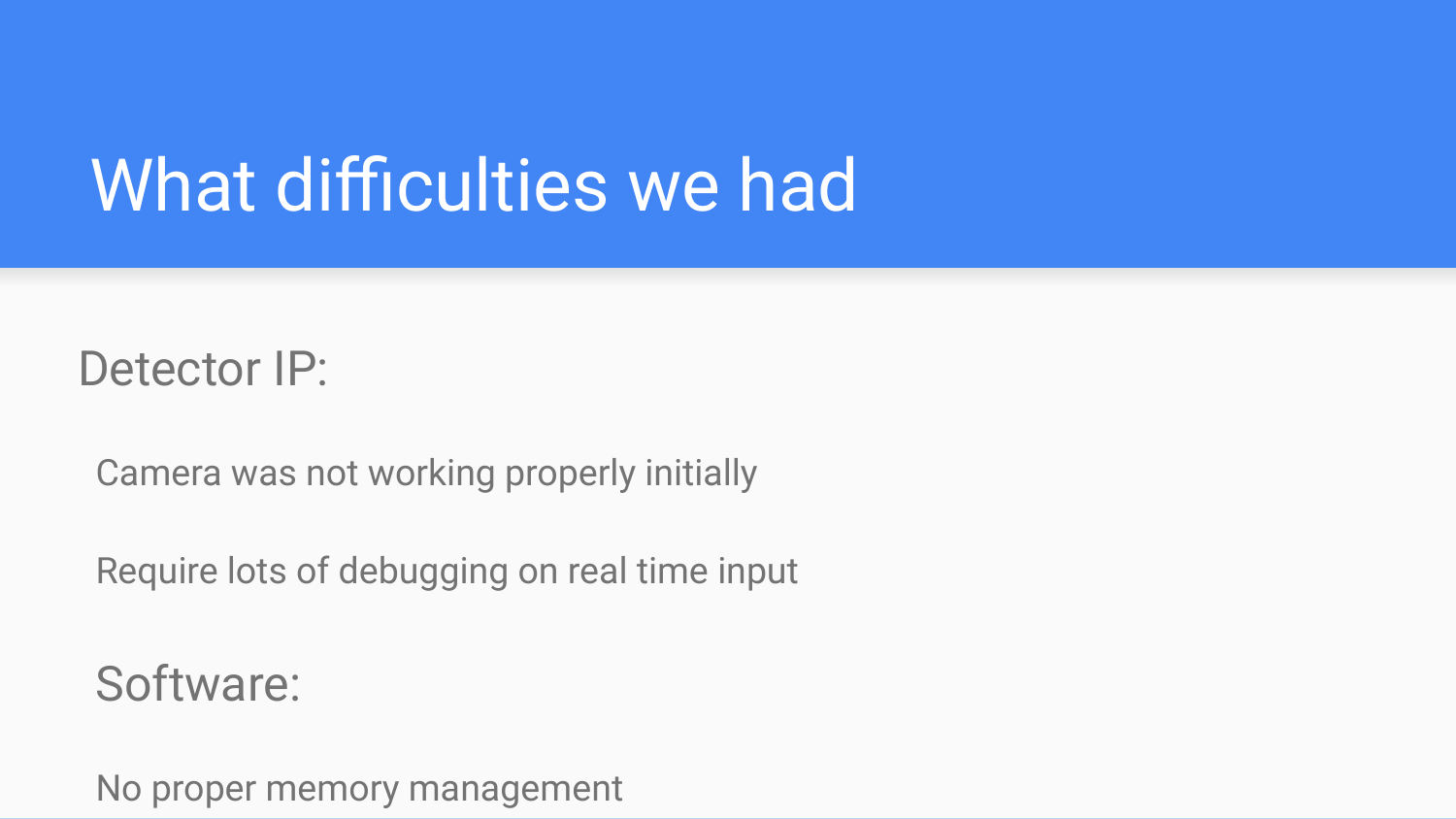

# What difficulties we had
Detector IP:
Camera was not working properly initially
Require lots of debugging on real time input
Software:
No proper memory management